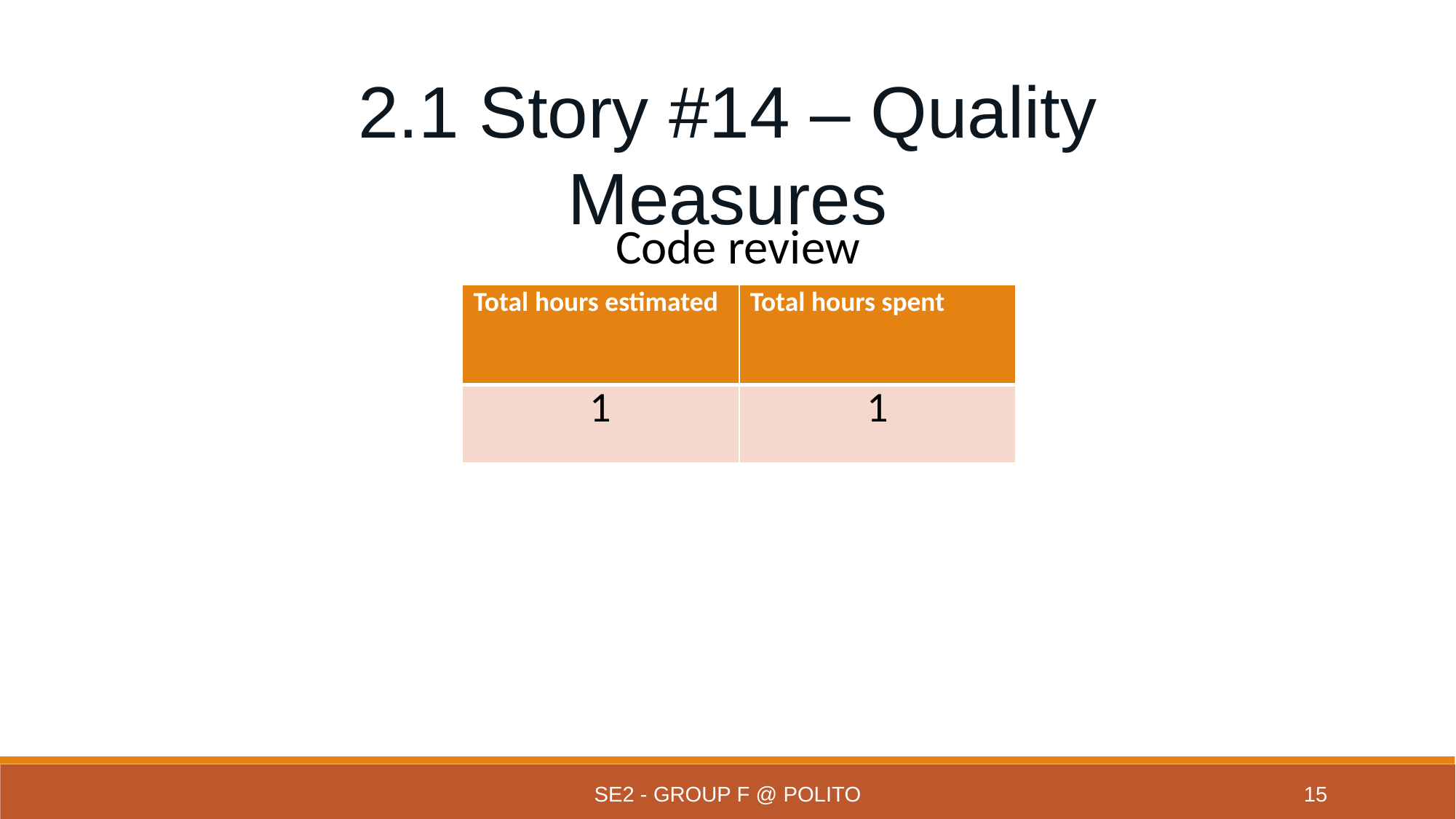

2.1 Story #14 – Quality Measures
Code review

| Total hours estimated | Total hours spent |
| --- | --- |
| 1 | 1 |
SE2 - Group F @ PoliTo
15